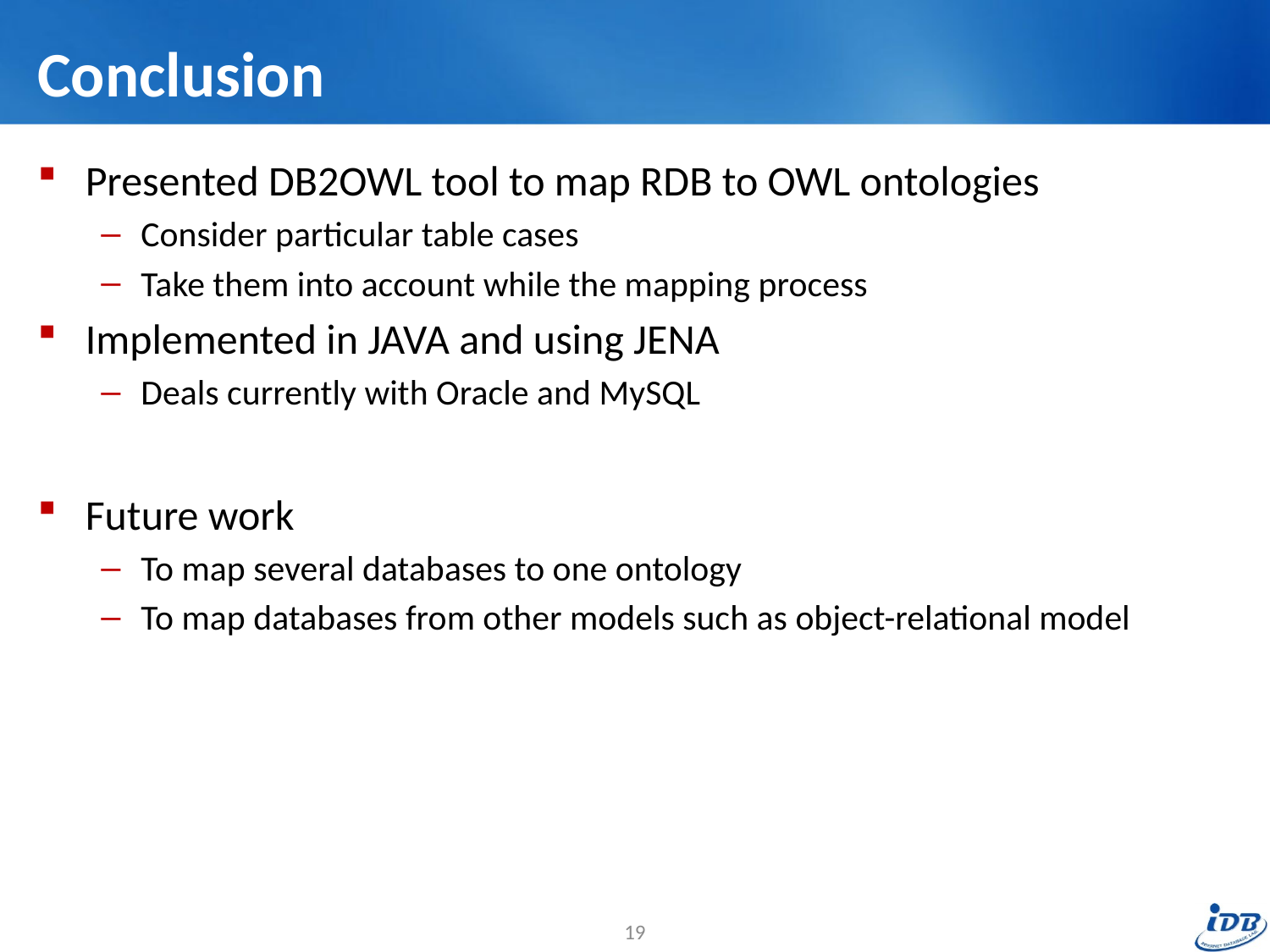

# Conclusion
Presented DB2OWL tool to map RDB to OWL ontologies
Consider particular table cases
Take them into account while the mapping process
Implemented in JAVA and using JENA
Deals currently with Oracle and MySQL

Future work
To map several databases to one ontology
To map databases from other models such as object-relational model

19